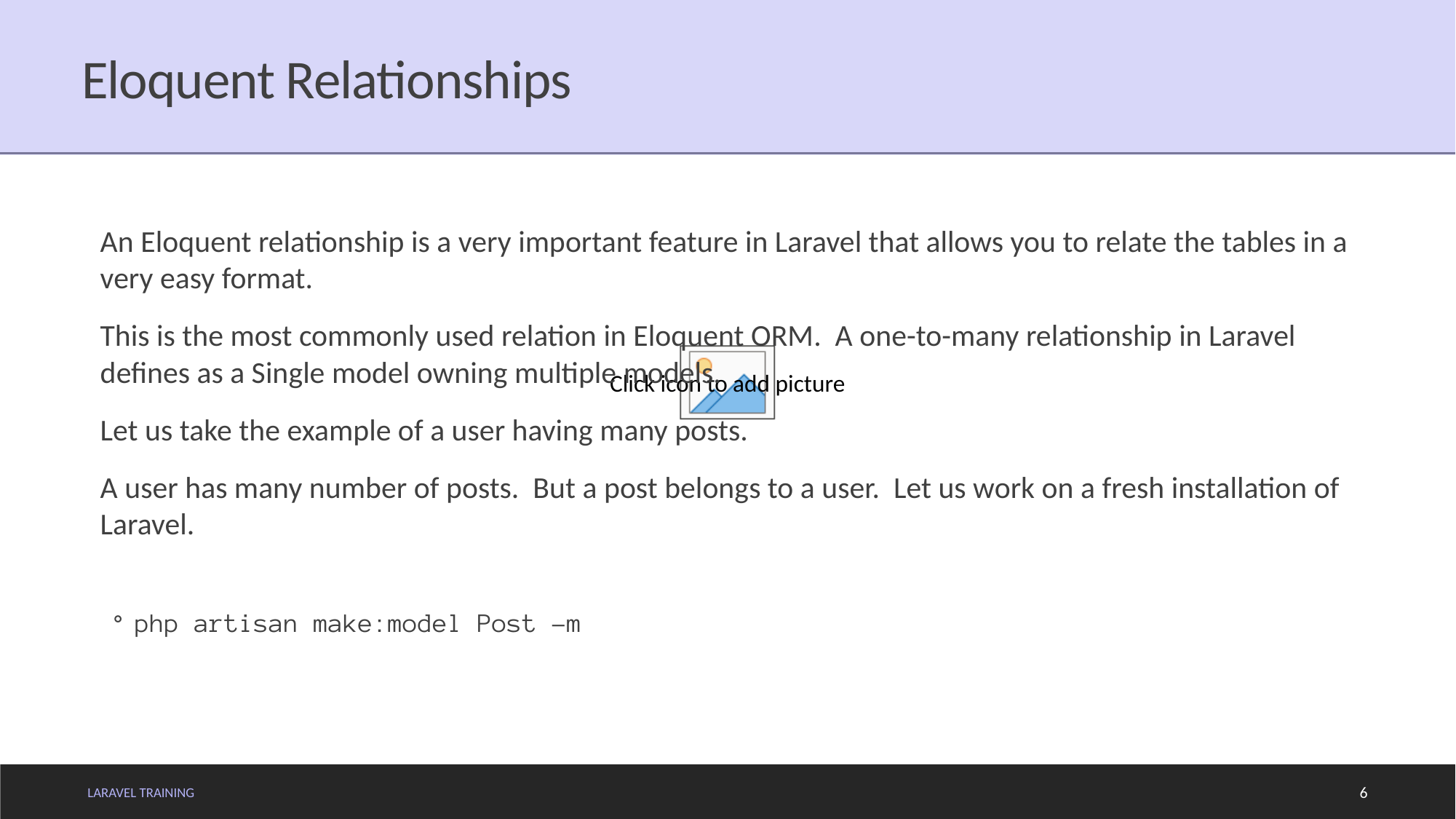

# Eloquent Relationships
An Eloquent relationship is a very important feature in Laravel that allows you to relate the tables in a very easy format.
This is the most commonly used relation in Eloquent ORM.  A one-to-many relationship in Laravel defines as a Single model owning multiple models.
Let us take the example of a user having many posts.
A user has many number of posts.  But a post belongs to a user.  Let us work on a fresh installation of Laravel.

php artisan make:model Post -m
LARAVEL TRAINING
6